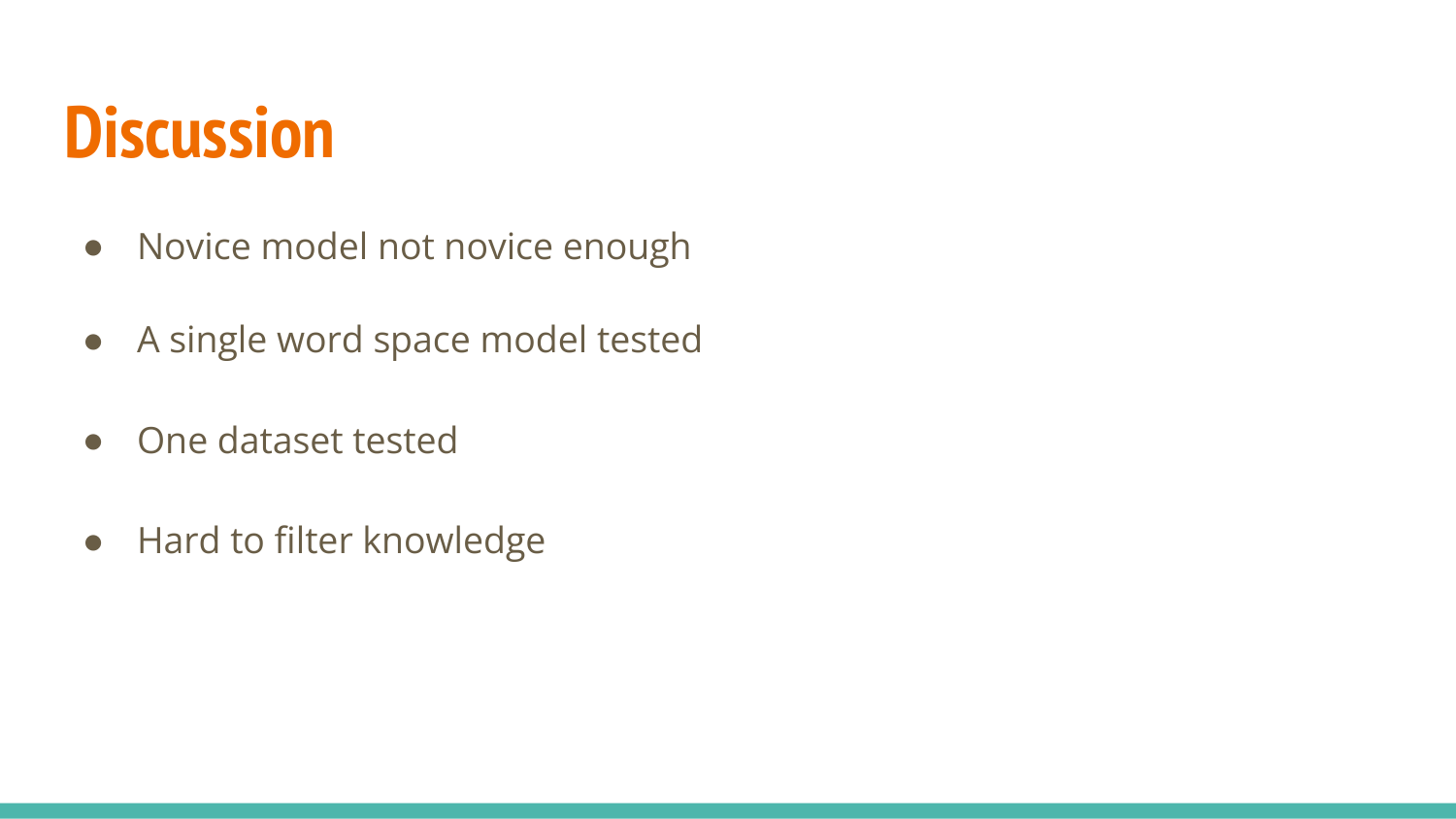

# Discussion
Novice model not novice enough
A single word space model tested
One dataset tested
Hard to filter knowledge